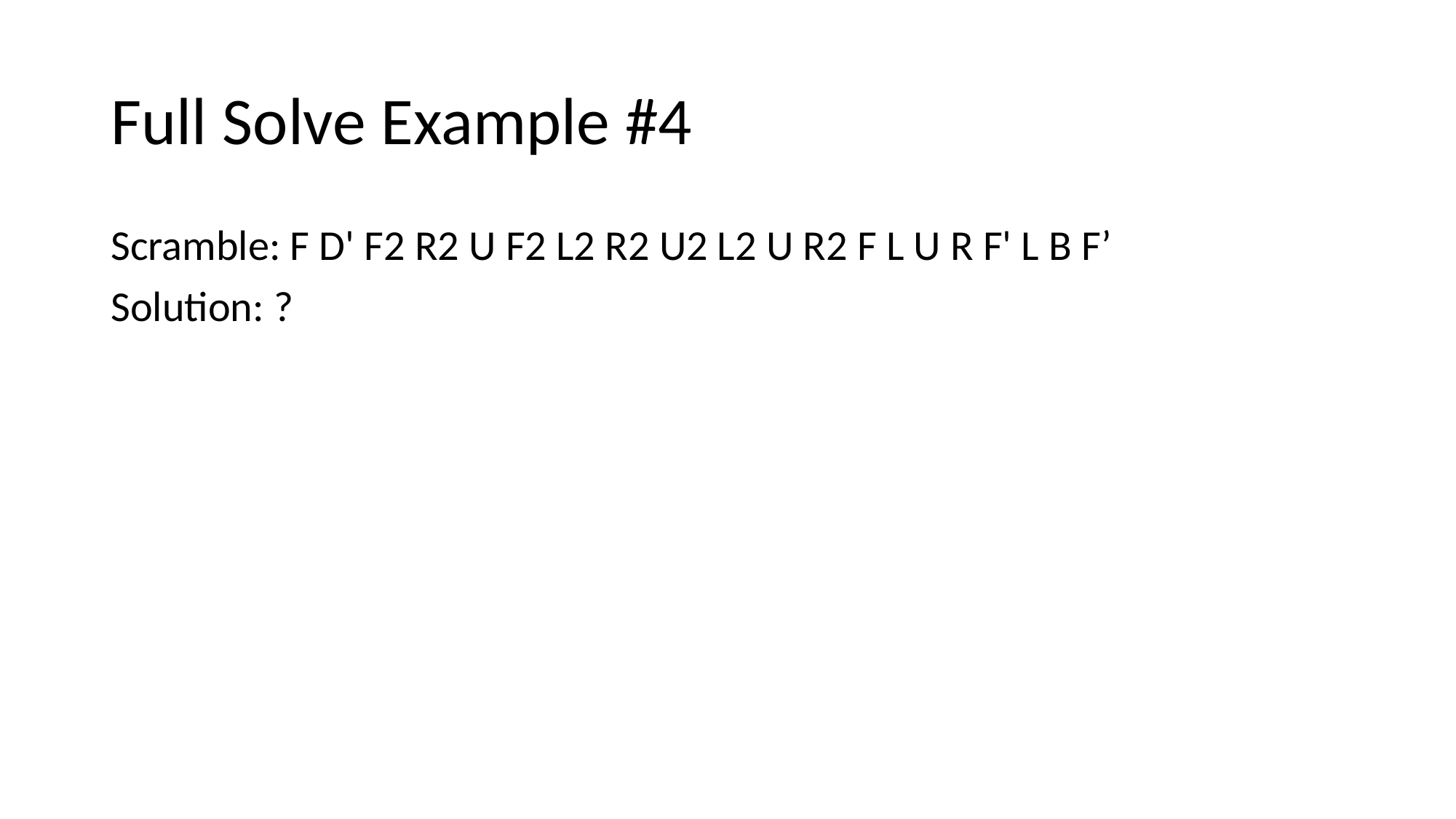

# Full Solve Example #4
Scramble: F D' F2 R2 U F2 L2 R2 U2 L2 U R2 F L U R F' L B F’
Solution: ?